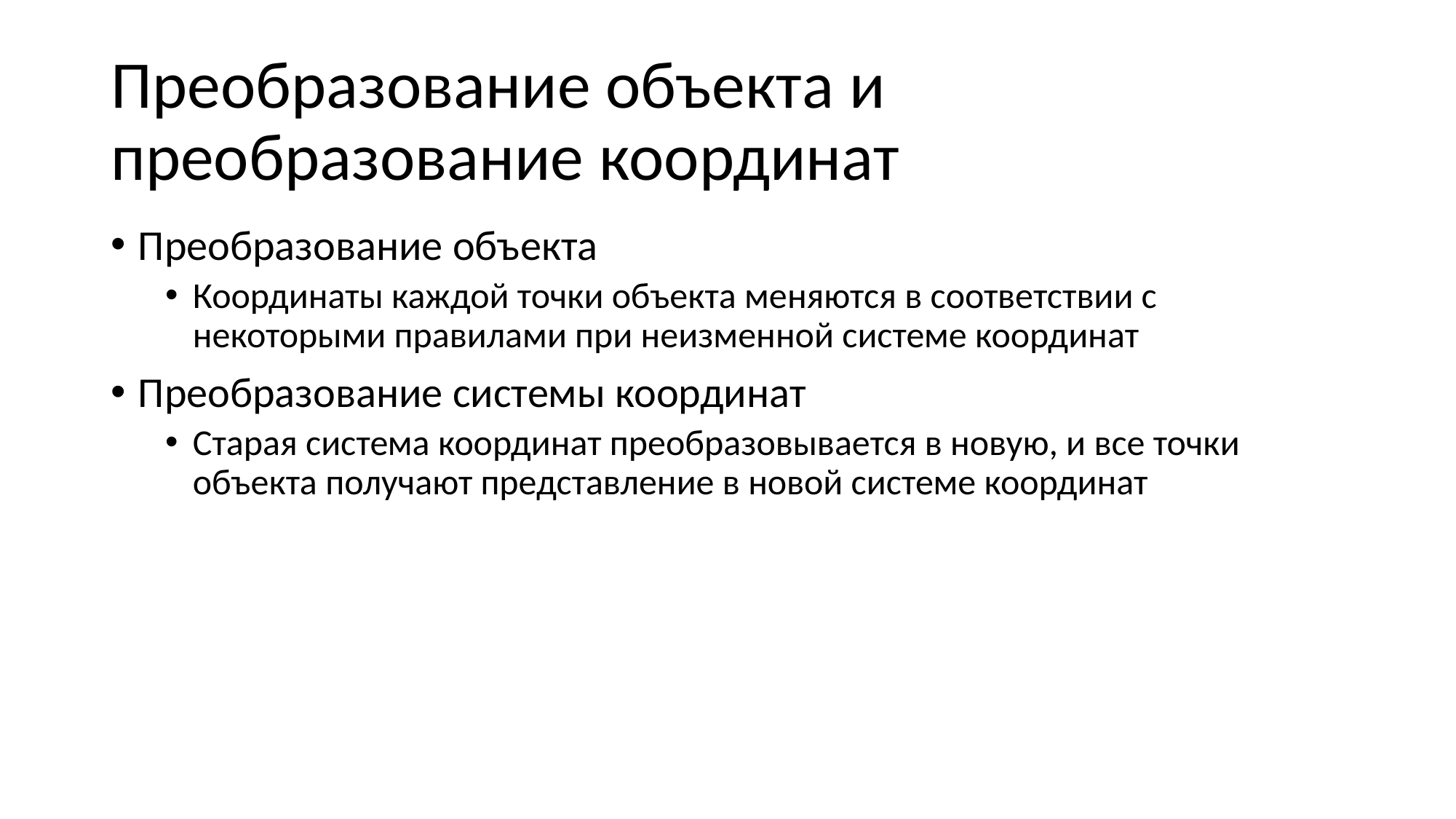

# Преобразование объекта и преобразование координат
Преобразование объекта
Координаты каждой точки объекта меняются в соответствии с некоторыми правилами при неизменной системе координат
Преобразование системы координат
Старая система координат преобразовывается в новую, и все точки объекта получают представление в новой системе координат